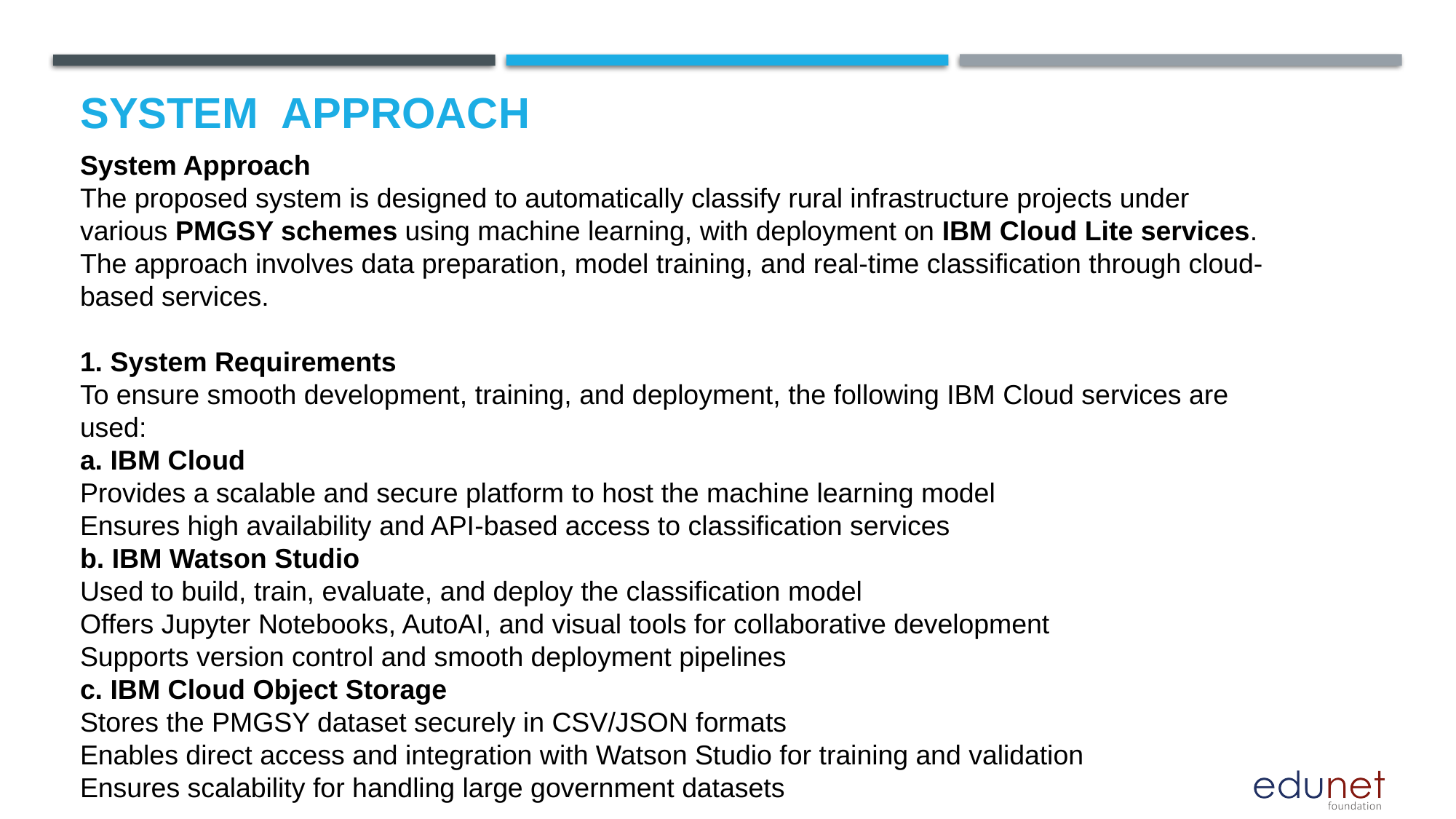

# System  Approach
System Approach
The proposed system is designed to automatically classify rural infrastructure projects under various PMGSY schemes using machine learning, with deployment on IBM Cloud Lite services. The approach involves data preparation, model training, and real-time classification through cloud-based services.

1. System Requirements
To ensure smooth development, training, and deployment, the following IBM Cloud services are used:
a. IBM Cloud
Provides a scalable and secure platform to host the machine learning model
Ensures high availability and API-based access to classification services
b. IBM Watson Studio
Used to build, train, evaluate, and deploy the classification model
Offers Jupyter Notebooks, AutoAI, and visual tools for collaborative development
Supports version control and smooth deployment pipelines
c. IBM Cloud Object Storage
Stores the PMGSY dataset securely in CSV/JSON formats
Enables direct access and integration with Watson Studio for training and validation
Ensures scalability for handling large government datasets